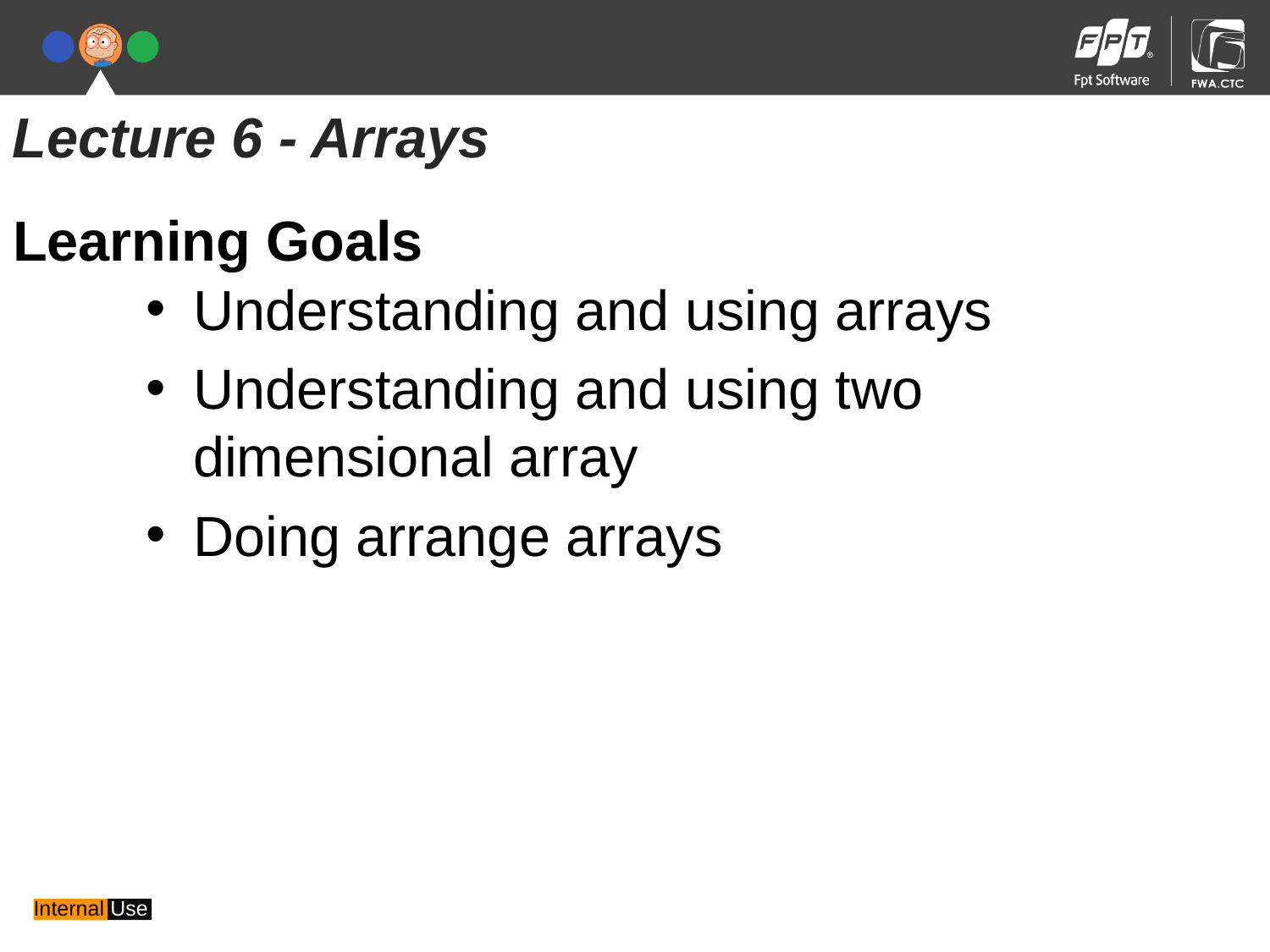

Lecture 6 - Arrays

Understanding and using arrays
Understanding and using two dimensional array
Doing arrange arrays

Learning Goals